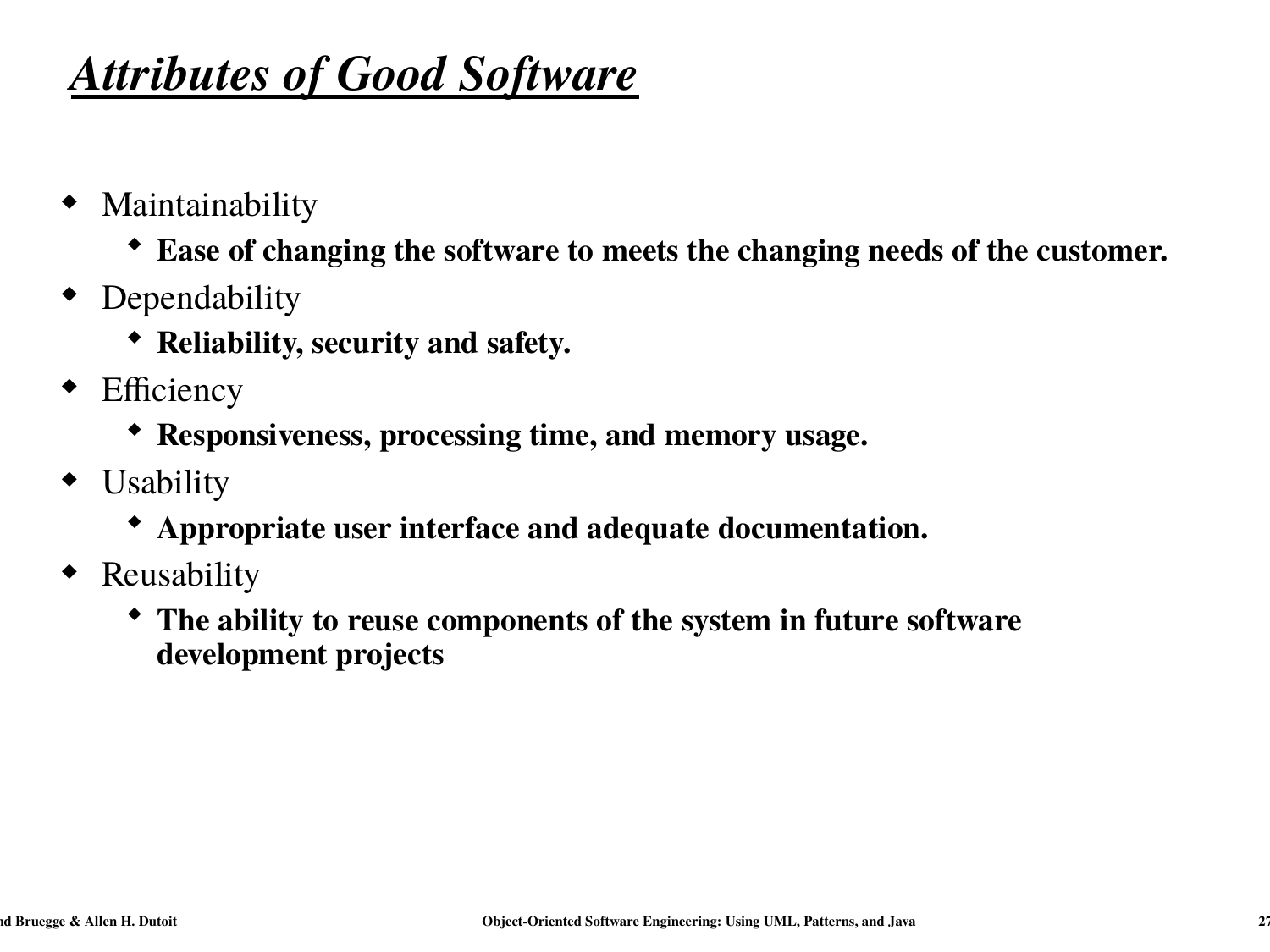

# Attributes of Good Software
Maintainability
Ease of changing the software to meets the changing needs of the customer.
Dependability
Reliability, security and safety.
Efficiency
Responsiveness, processing time, and memory usage.
Usability
Appropriate user interface and adequate documentation.
Reusability
The ability to reuse components of the system in future software development projects